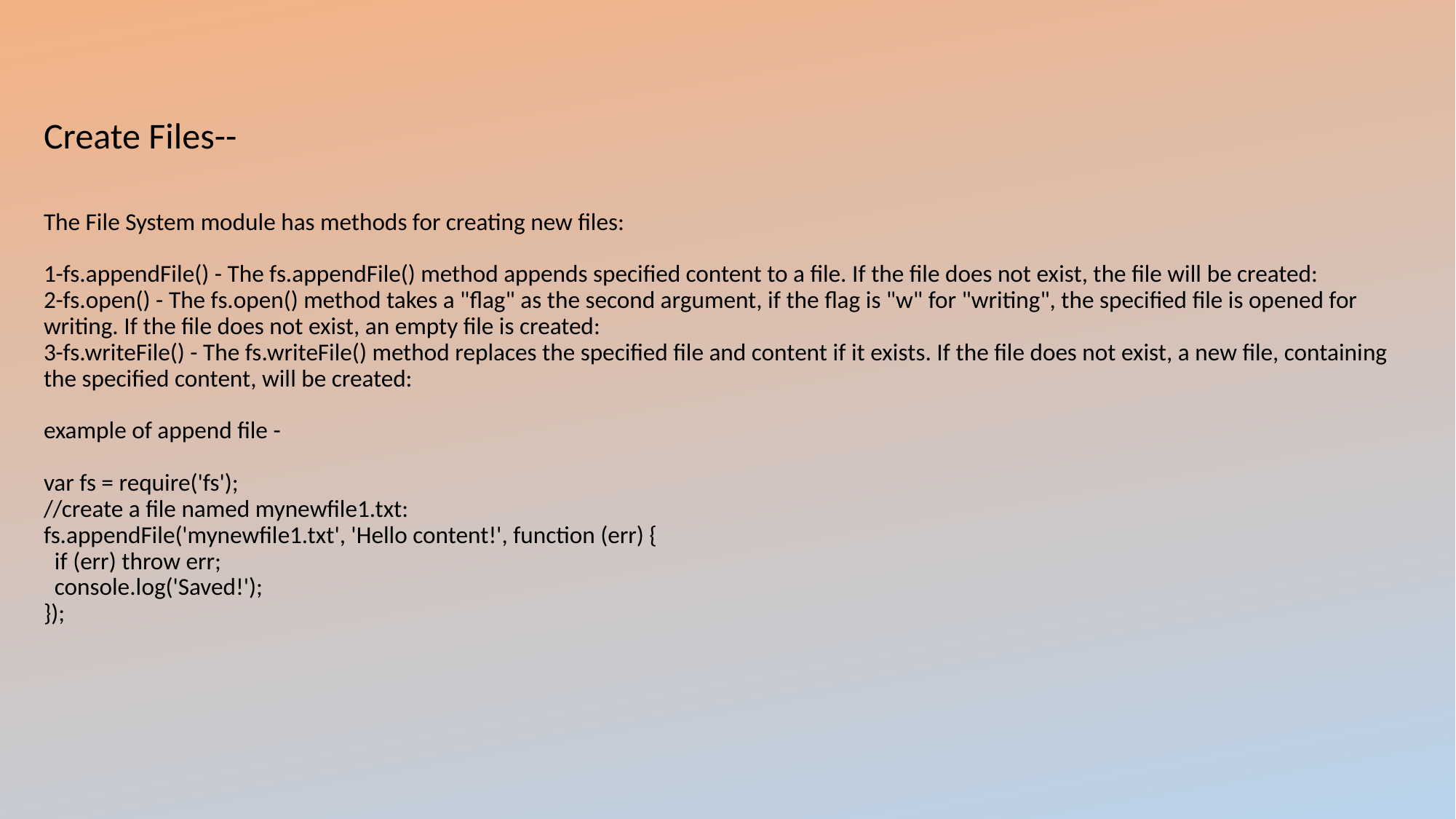

# Create Files-- The File System module has methods for creating new files: 1-fs.appendFile() - The fs.appendFile() method appends specified content to a file. If the file does not exist, the file will be created: 2-fs.open() - The fs.open() method takes a "flag" as the second argument, if the flag is "w" for "writing", the specified file is opened for writing. If the file does not exist, an empty file is created: 3-fs.writeFile() - The fs.writeFile() method replaces the specified file and content if it exists. If the file does not exist, a new file, containing the specified content, will be created: example of append file - var fs = require('fs'); //create a file named mynewfile1.txt: fs.appendFile('mynewfile1.txt', 'Hello content!', function (err) { if (err) throw err; console.log('Saved!'); });